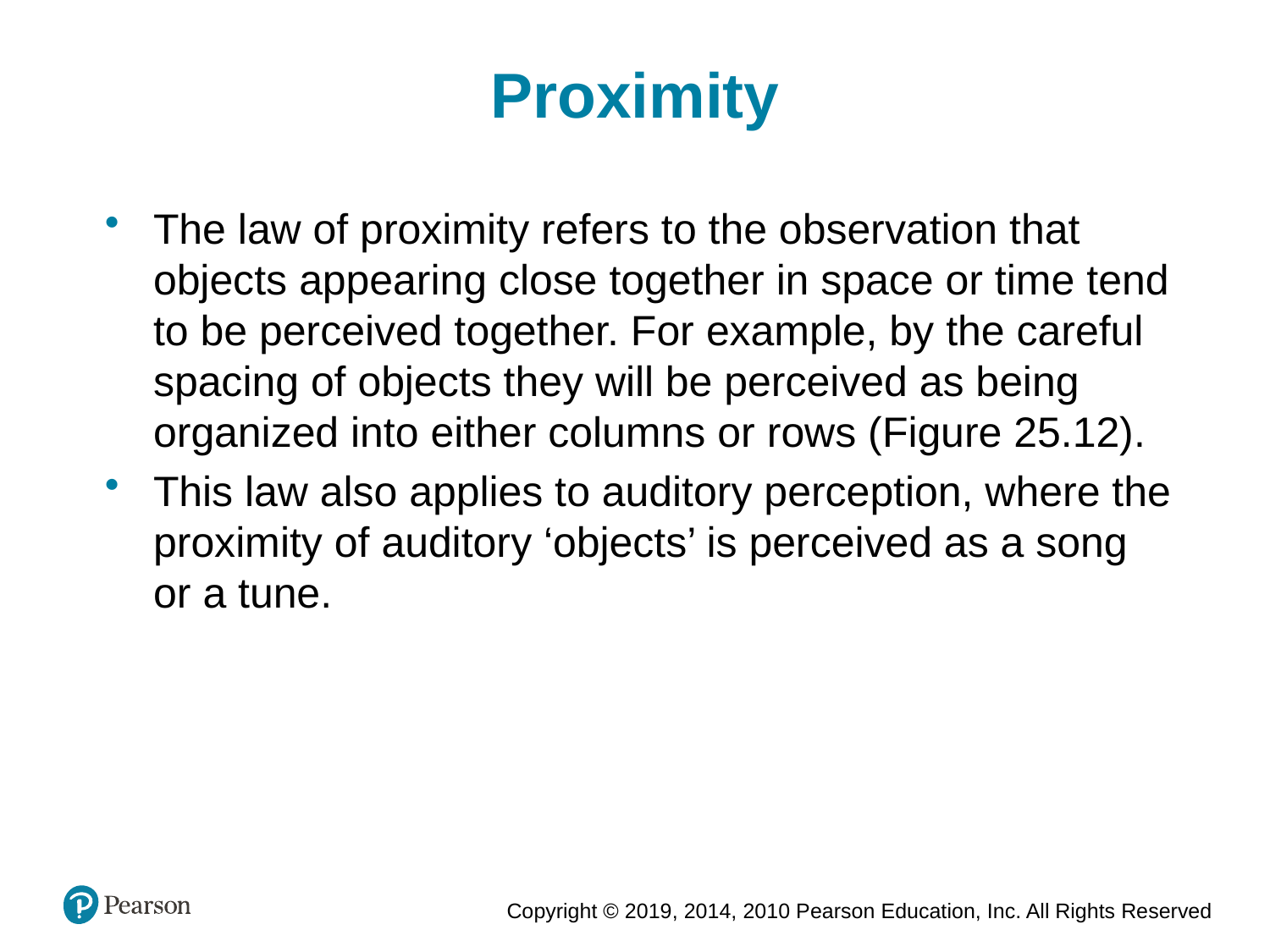

Proximity
The law of proximity refers to the observation that objects appearing close together in space or time tend to be perceived together. For example, by the careful spacing of objects they will be perceived as being organized into either columns or rows (Figure 25.12).
This law also applies to auditory perception, where the proximity of auditory ‘objects’ is perceived as a song or a tune.